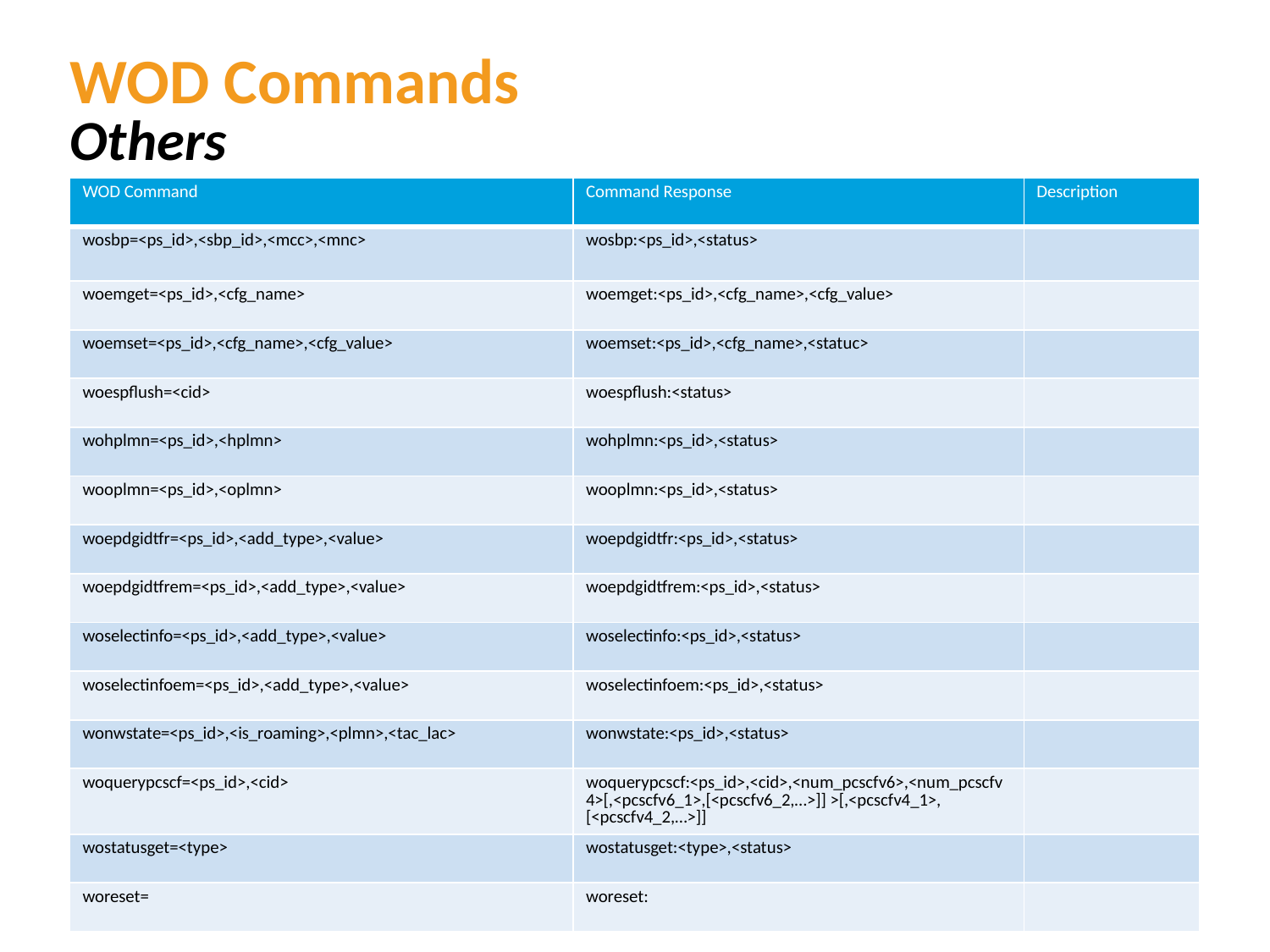

# WOD Commands Others
| WOD Command | Command Response | Description |
| --- | --- | --- |
| wosbp=<ps\_id>,<sbp\_id>,<mcc>,<mnc> | wosbp:<ps\_id>,<status> |  |
| woemget=<ps\_id>,<cfg\_name> | woemget:<ps\_id>,<cfg\_name>,<cfg\_value> |  |
| woemset=<ps\_id>,<cfg\_name>,<cfg\_value> | woemset:<ps\_id>,<cfg\_name>,<statuc> |  |
| woespflush=<cid> | woespflush:<status> |  |
| wohplmn=<ps\_id>,<hplmn> | wohplmn:<ps\_id>,<status> |  |
| wooplmn=<ps\_id>,<oplmn> | wooplmn:<ps\_id>,<status> |  |
| woepdgidtfr=<ps\_id>,<add\_type>,<value> | woepdgidtfr:<ps\_id>,<status> |  |
| woepdgidtfrem=<ps\_id>,<add\_type>,<value> | woepdgidtfrem:<ps\_id>,<status> |  |
| woselectinfo=<ps\_id>,<add\_type>,<value> | woselectinfo:<ps\_id>,<status> |  |
| woselectinfoem=<ps\_id>,<add\_type>,<value> | woselectinfoem:<ps\_id>,<status> |  |
| wonwstate=<ps\_id>,<is\_roaming>,<plmn>,<tac\_lac> | wonwstate:<ps\_id>,<status> |  |
| woquerypcscf=<ps\_id>,<cid> | woquerypcscf:<ps\_id>,<cid>,<num\_pcscfv6>,<num\_pcscfv4>[,<pcscfv6\_1>,[<pcscfv6\_2,…>]] >[,<pcscfv4\_1>,[<pcscfv4\_2,…>]] |  |
| wostatusget=<type> | wostatusget:<type>,<status> |  |
| woreset= | woreset: |  |
14
Copyright © MediaTek Inc. All rights reserved.